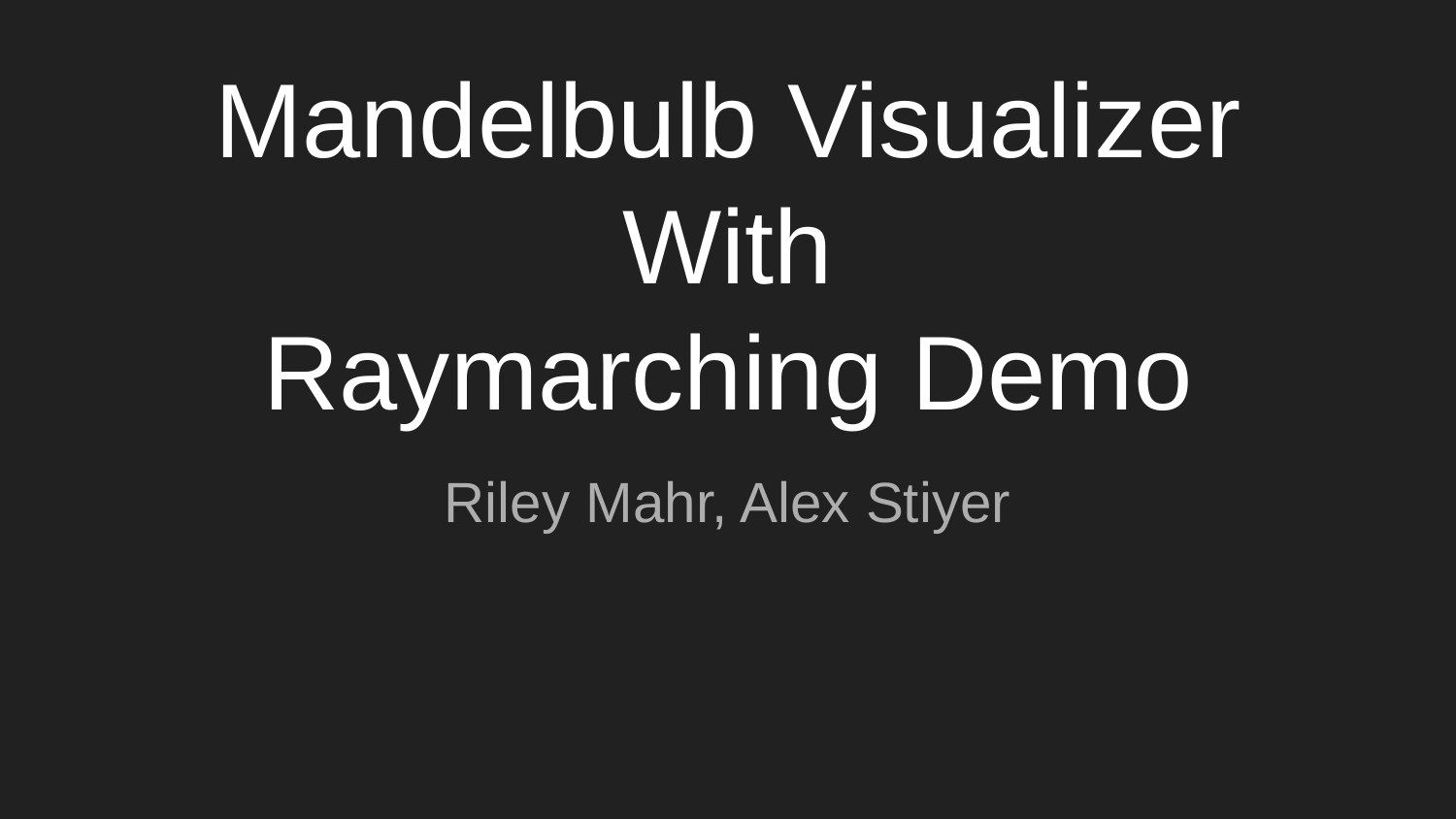

# Mandelbulb Visualizer
With
Raymarching Demo
Riley Mahr, Alex Stiyer